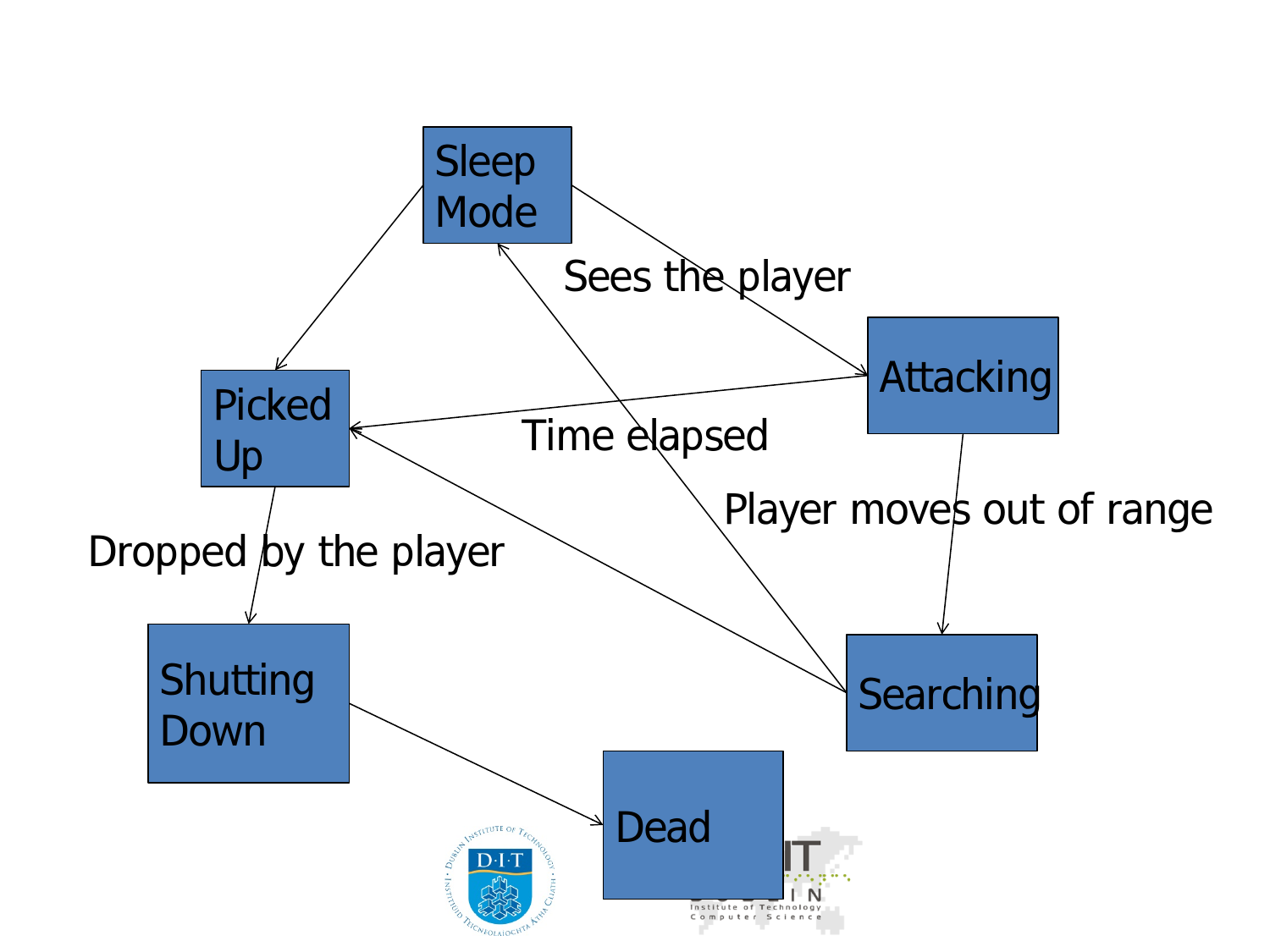

Sleep
Mode
Sees the player
Attacking
Picked
Up
Time elapsed
Player moves out of range
Dropped by the player
Shutting
Down
Searching
Dead